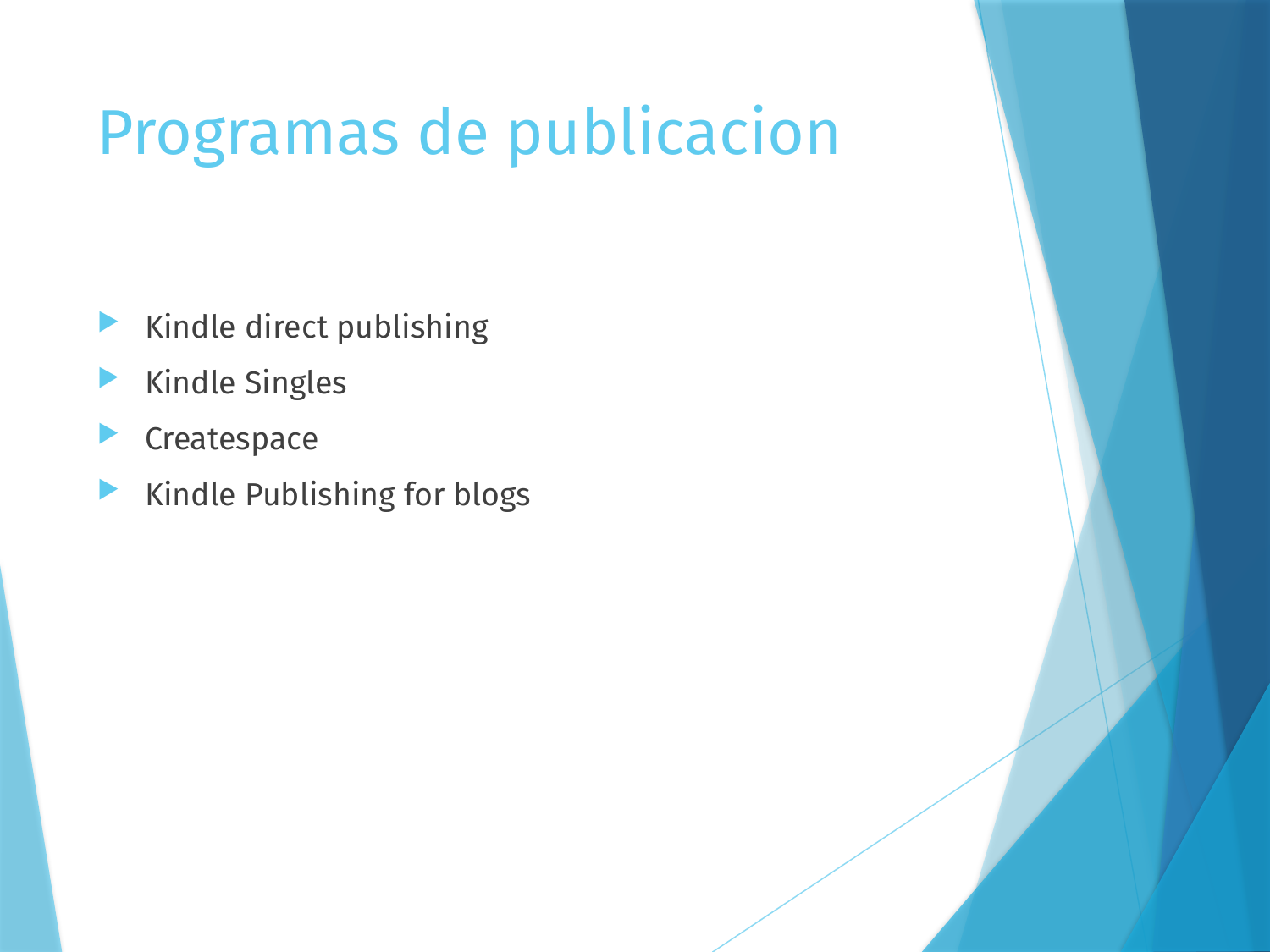

# Programas de publicacion
Kindle direct publishing
Kindle Singles
Createspace
Kindle Publishing for blogs